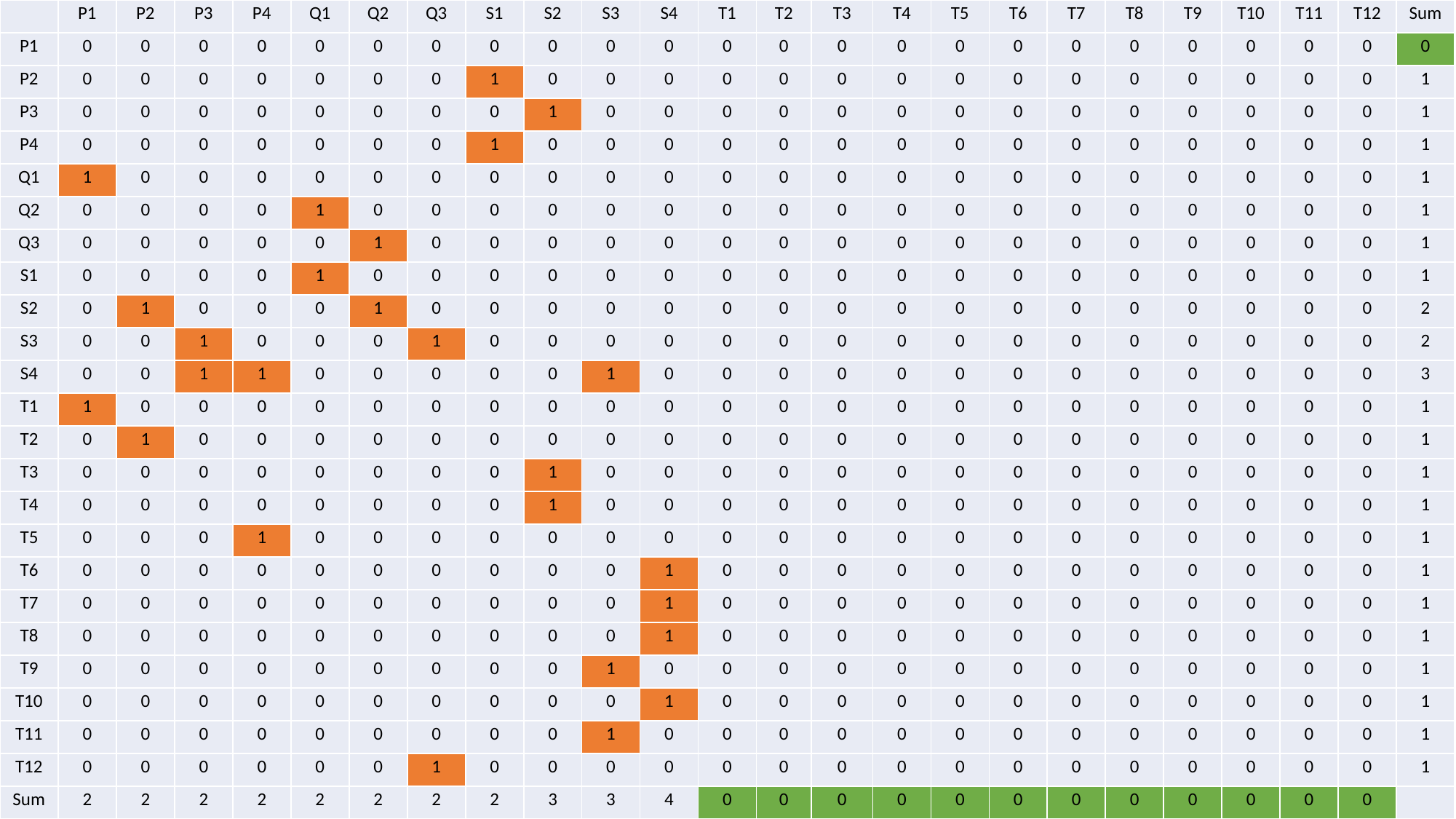

|  | P1 | P2 | P3 | P4 | Q1 | Q2 | Q3 | S1 | S2 | S3 | S4 | T1 | T2 | T3 | T4 | T5 | T6 | T7 | T8 | T9 | T10 | T11 | T12 | Sum |
| --- | --- | --- | --- | --- | --- | --- | --- | --- | --- | --- | --- | --- | --- | --- | --- | --- | --- | --- | --- | --- | --- | --- | --- | --- |
| P1 | 0 | 0 | 0 | 0 | 0 | 0 | 0 | 0 | 0 | 0 | 0 | 0 | 0 | 0 | 0 | 0 | 0 | 0 | 0 | 0 | 0 | 0 | 0 | 0 |
| P2 | 0 | 0 | 0 | 0 | 0 | 0 | 0 | 1 | 0 | 0 | 0 | 0 | 0 | 0 | 0 | 0 | 0 | 0 | 0 | 0 | 0 | 0 | 0 | 1 |
| P3 | 0 | 0 | 0 | 0 | 0 | 0 | 0 | 0 | 1 | 0 | 0 | 0 | 0 | 0 | 0 | 0 | 0 | 0 | 0 | 0 | 0 | 0 | 0 | 1 |
| P4 | 0 | 0 | 0 | 0 | 0 | 0 | 0 | 1 | 0 | 0 | 0 | 0 | 0 | 0 | 0 | 0 | 0 | 0 | 0 | 0 | 0 | 0 | 0 | 1 |
| Q1 | 1 | 0 | 0 | 0 | 0 | 0 | 0 | 0 | 0 | 0 | 0 | 0 | 0 | 0 | 0 | 0 | 0 | 0 | 0 | 0 | 0 | 0 | 0 | 1 |
| Q2 | 0 | 0 | 0 | 0 | 1 | 0 | 0 | 0 | 0 | 0 | 0 | 0 | 0 | 0 | 0 | 0 | 0 | 0 | 0 | 0 | 0 | 0 | 0 | 1 |
| Q3 | 0 | 0 | 0 | 0 | 0 | 1 | 0 | 0 | 0 | 0 | 0 | 0 | 0 | 0 | 0 | 0 | 0 | 0 | 0 | 0 | 0 | 0 | 0 | 1 |
| S1 | 0 | 0 | 0 | 0 | 1 | 0 | 0 | 0 | 0 | 0 | 0 | 0 | 0 | 0 | 0 | 0 | 0 | 0 | 0 | 0 | 0 | 0 | 0 | 1 |
| S2 | 0 | 1 | 0 | 0 | 0 | 1 | 0 | 0 | 0 | 0 | 0 | 0 | 0 | 0 | 0 | 0 | 0 | 0 | 0 | 0 | 0 | 0 | 0 | 2 |
| S3 | 0 | 0 | 1 | 0 | 0 | 0 | 1 | 0 | 0 | 0 | 0 | 0 | 0 | 0 | 0 | 0 | 0 | 0 | 0 | 0 | 0 | 0 | 0 | 2 |
| S4 | 0 | 0 | 1 | 1 | 0 | 0 | 0 | 0 | 0 | 1 | 0 | 0 | 0 | 0 | 0 | 0 | 0 | 0 | 0 | 0 | 0 | 0 | 0 | 3 |
| T1 | 1 | 0 | 0 | 0 | 0 | 0 | 0 | 0 | 0 | 0 | 0 | 0 | 0 | 0 | 0 | 0 | 0 | 0 | 0 | 0 | 0 | 0 | 0 | 1 |
| T2 | 0 | 1 | 0 | 0 | 0 | 0 | 0 | 0 | 0 | 0 | 0 | 0 | 0 | 0 | 0 | 0 | 0 | 0 | 0 | 0 | 0 | 0 | 0 | 1 |
| T3 | 0 | 0 | 0 | 0 | 0 | 0 | 0 | 0 | 1 | 0 | 0 | 0 | 0 | 0 | 0 | 0 | 0 | 0 | 0 | 0 | 0 | 0 | 0 | 1 |
| T4 | 0 | 0 | 0 | 0 | 0 | 0 | 0 | 0 | 1 | 0 | 0 | 0 | 0 | 0 | 0 | 0 | 0 | 0 | 0 | 0 | 0 | 0 | 0 | 1 |
| T5 | 0 | 0 | 0 | 1 | 0 | 0 | 0 | 0 | 0 | 0 | 0 | 0 | 0 | 0 | 0 | 0 | 0 | 0 | 0 | 0 | 0 | 0 | 0 | 1 |
| T6 | 0 | 0 | 0 | 0 | 0 | 0 | 0 | 0 | 0 | 0 | 1 | 0 | 0 | 0 | 0 | 0 | 0 | 0 | 0 | 0 | 0 | 0 | 0 | 1 |
| T7 | 0 | 0 | 0 | 0 | 0 | 0 | 0 | 0 | 0 | 0 | 1 | 0 | 0 | 0 | 0 | 0 | 0 | 0 | 0 | 0 | 0 | 0 | 0 | 1 |
| T8 | 0 | 0 | 0 | 0 | 0 | 0 | 0 | 0 | 0 | 0 | 1 | 0 | 0 | 0 | 0 | 0 | 0 | 0 | 0 | 0 | 0 | 0 | 0 | 1 |
| T9 | 0 | 0 | 0 | 0 | 0 | 0 | 0 | 0 | 0 | 1 | 0 | 0 | 0 | 0 | 0 | 0 | 0 | 0 | 0 | 0 | 0 | 0 | 0 | 1 |
| T10 | 0 | 0 | 0 | 0 | 0 | 0 | 0 | 0 | 0 | 0 | 1 | 0 | 0 | 0 | 0 | 0 | 0 | 0 | 0 | 0 | 0 | 0 | 0 | 1 |
| T11 | 0 | 0 | 0 | 0 | 0 | 0 | 0 | 0 | 0 | 1 | 0 | 0 | 0 | 0 | 0 | 0 | 0 | 0 | 0 | 0 | 0 | 0 | 0 | 1 |
| T12 | 0 | 0 | 0 | 0 | 0 | 0 | 1 | 0 | 0 | 0 | 0 | 0 | 0 | 0 | 0 | 0 | 0 | 0 | 0 | 0 | 0 | 0 | 0 | 1 |
| Sum | 2 | 2 | 2 | 2 | 2 | 2 | 2 | 2 | 3 | 3 | 4 | 0 | 0 | 0 | 0 | 0 | 0 | 0 | 0 | 0 | 0 | 0 | 0 |  |
Adjacency Matrix